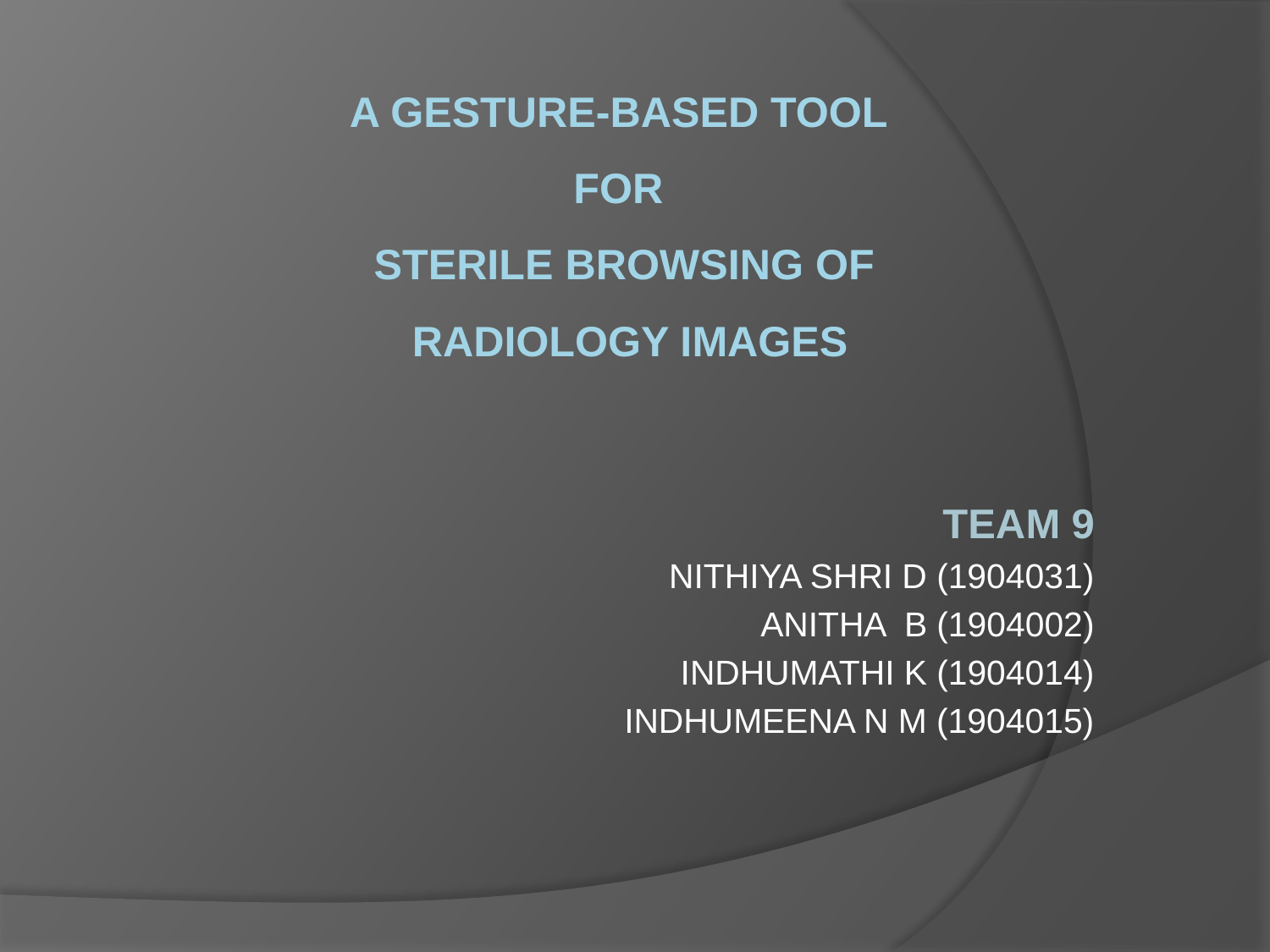

# A GESTURE-BASED TOOL FOR STERILE BROWSING OF RADIOLOGY IMAGES
TEAM 9
NITHIYA SHRI D (1904031)
ANITHA  B (1904002)
INDHUMATHI K (1904014)
INDHUMEENA N M (1904015)